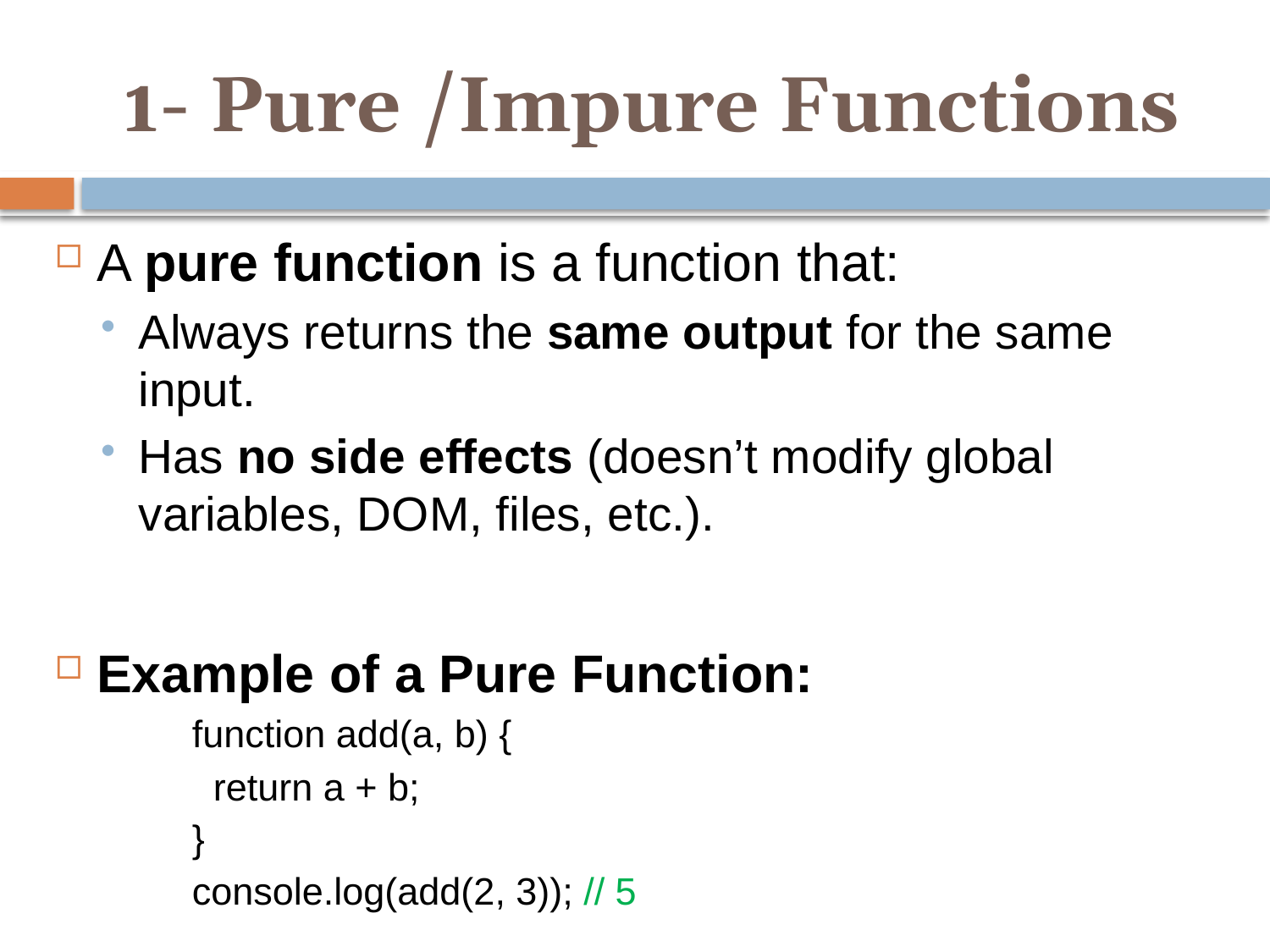

# 1- Pure /Impure Functions
A pure function is a function that:
Always returns the same output for the same input.
Has no side effects (doesn’t modify global variables, DOM, files, etc.).

Example of a Pure Function:
function add(a, b) {
  return a + b;
}
console.log(add(2, 3)); // 5